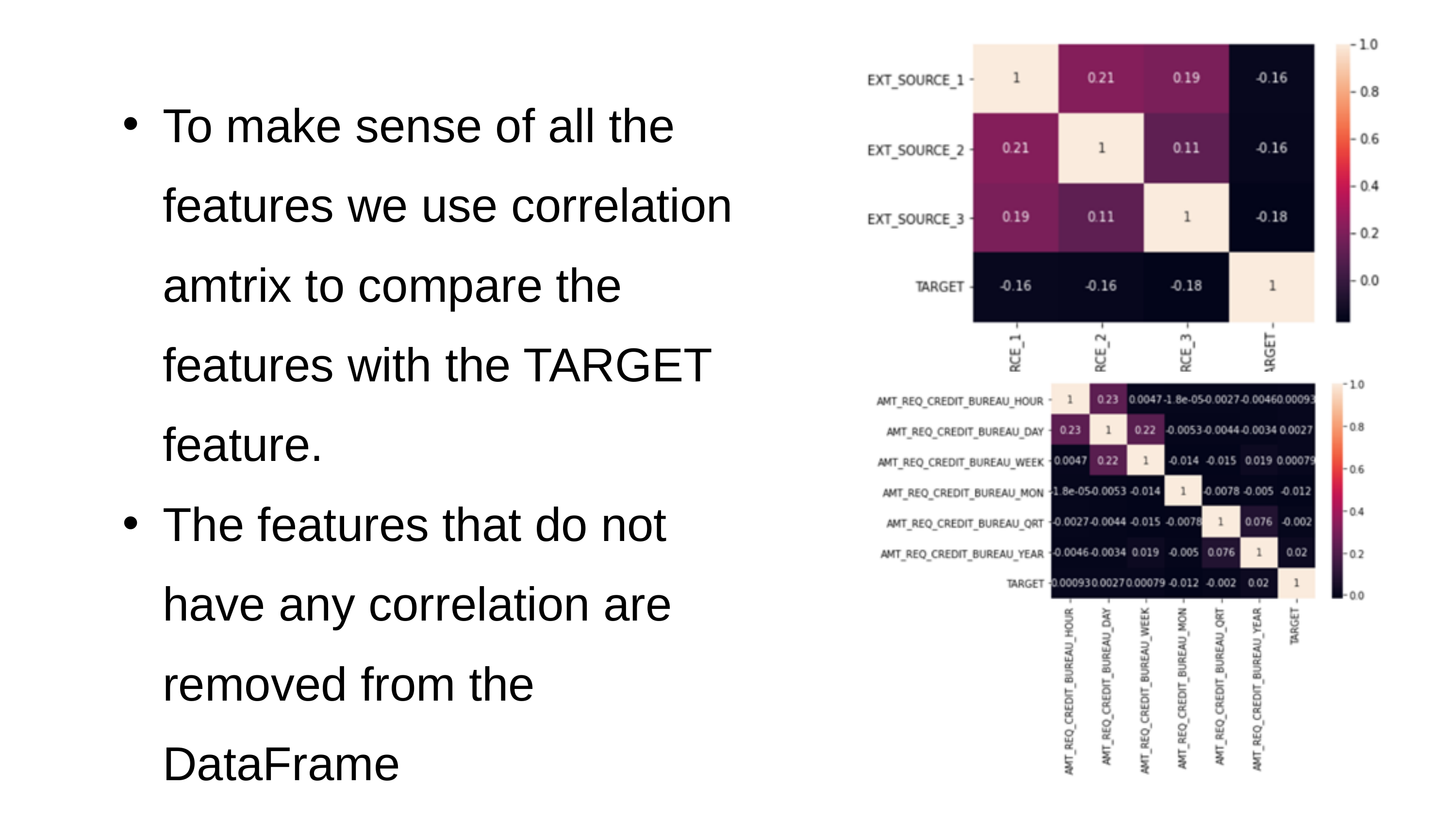

To make sense of all the features we use correlation amtrix to compare the features with the TARGET feature.
The features that do not have any correlation are removed from the DataFrame